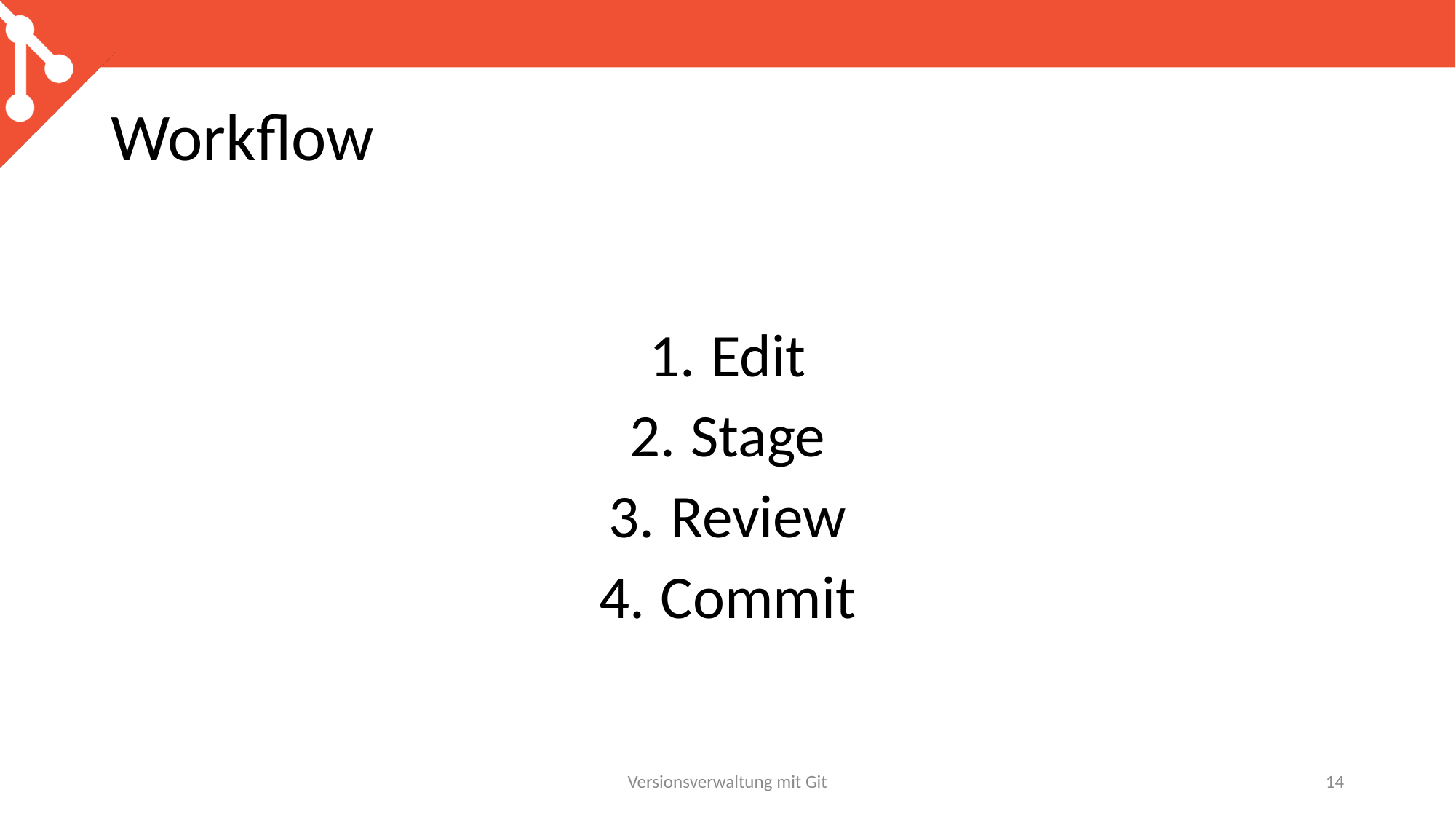

# Workflow
Edit
Stage
Review
Commit
Versionsverwaltung mit Git
14